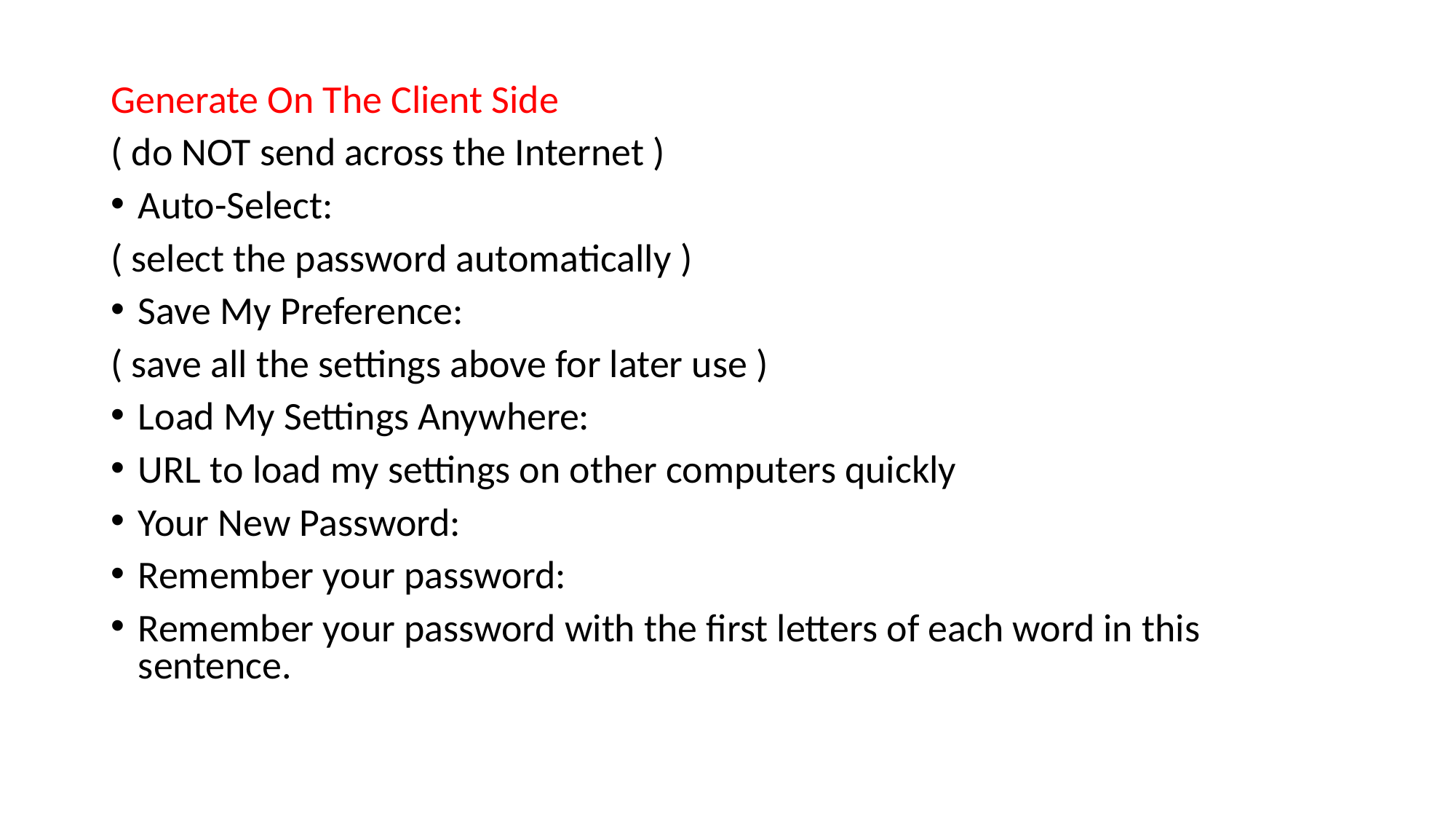

Generate On The Client Side
( do NOT send across the Internet )
Auto-Select:
( select the password automatically )
Save My Preference:
( save all the settings above for later use )
Load My Settings Anywhere:
URL to load my settings on other computers quickly
Your New Password:
Remember your password:
Remember your password with the first letters of each word in this sentence.